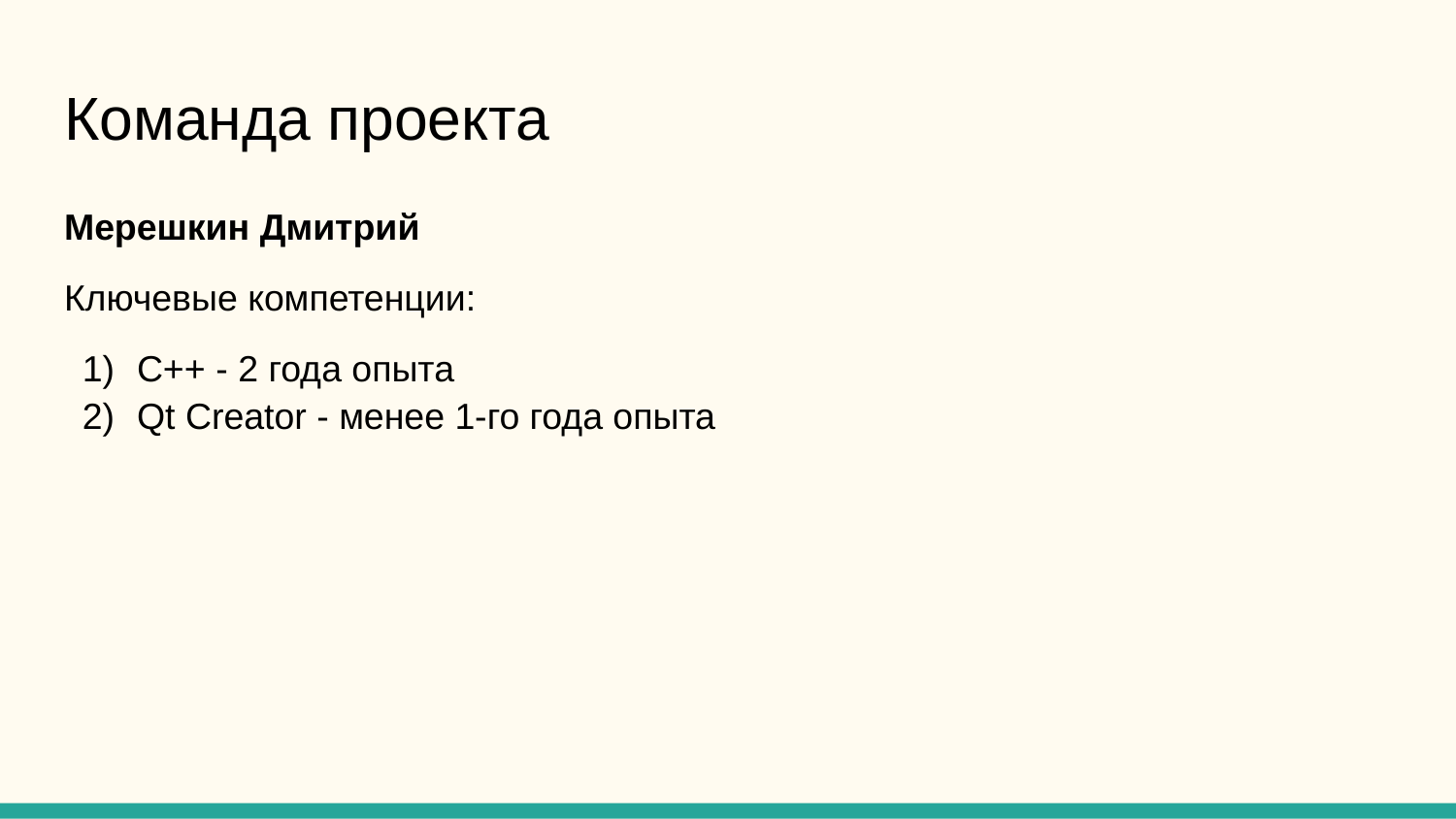

# Команда проекта
Мерешкин Дмитрий
Ключевые компетенции:
C++ - 2 года опыта
Qt Creator - менее 1-го года опыта